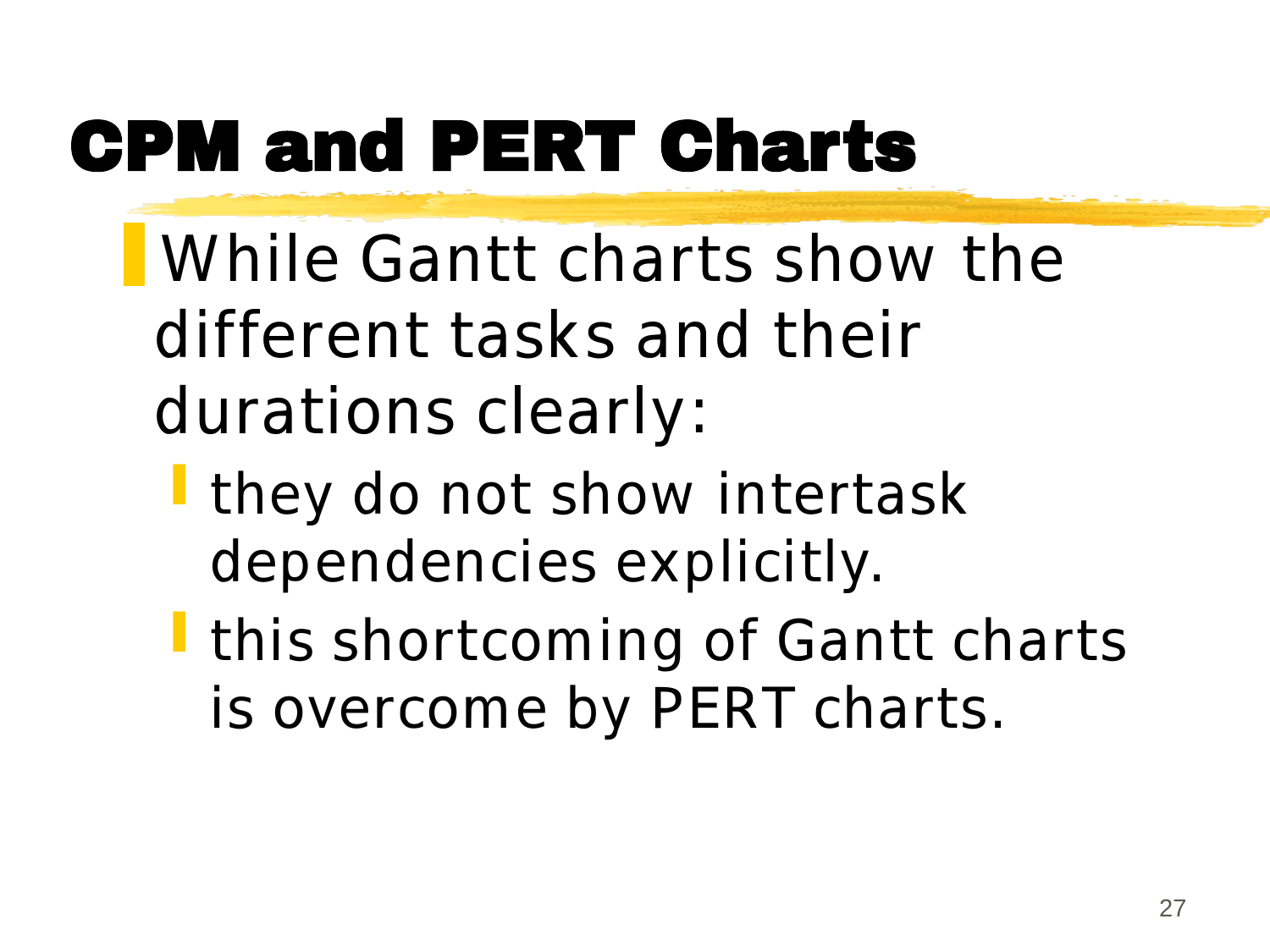

# CPM and PERT Charts
While Gantt charts show the different tasks and their durations clearly:
they do not show intertask dependencies explicitly.
this shortcoming of Gantt charts  is overcome by PERT charts.
27